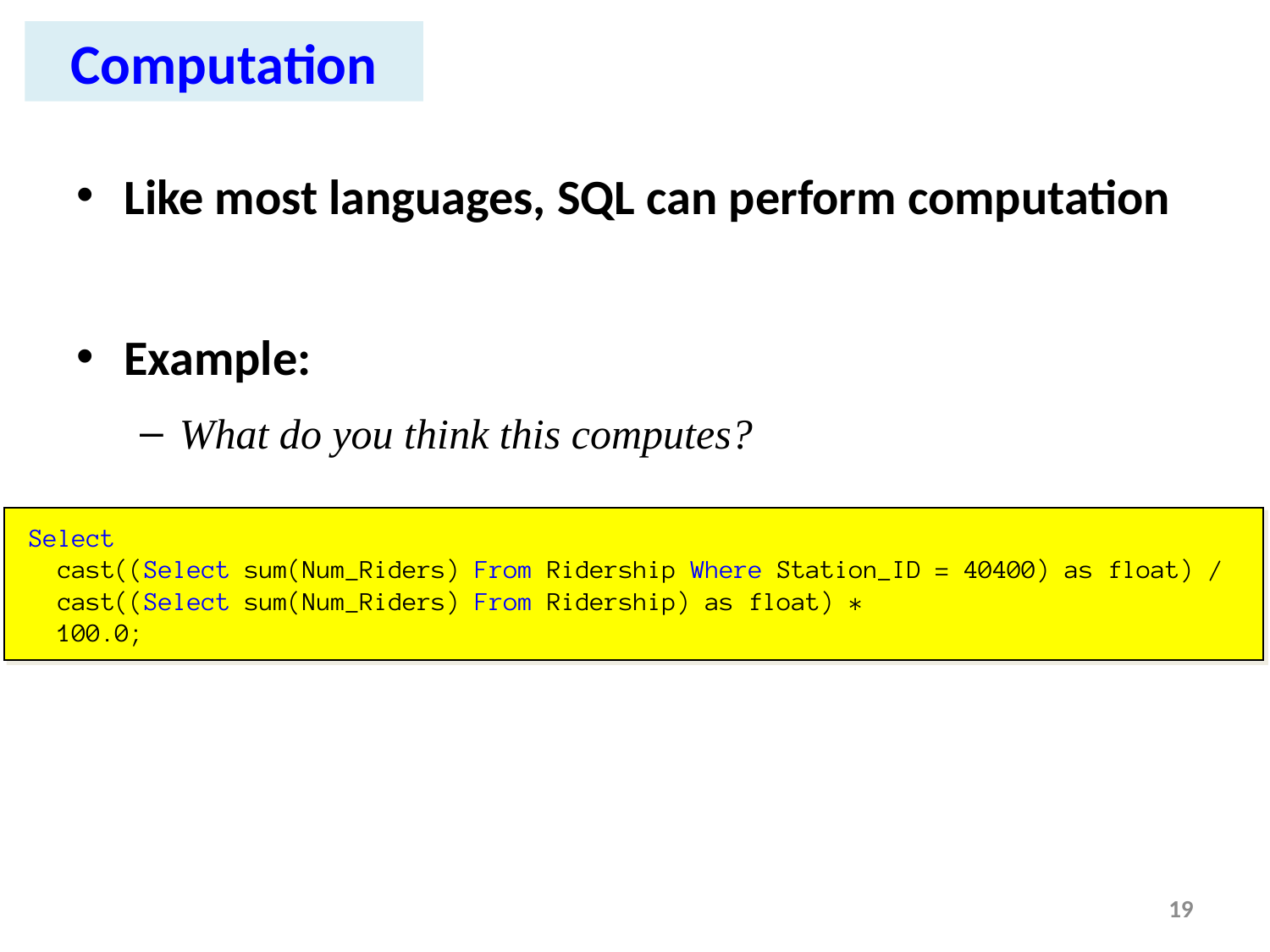

Computation
Like most languages, SQL can perform computation

Example:
What do you think this computes?
Select
  cast((Select sum(Num_Riders) From Ridership Where Station_ID = 40400) as float) /
  cast((Select sum(Num_Riders) From Ridership) as float) *
  100.0;
19